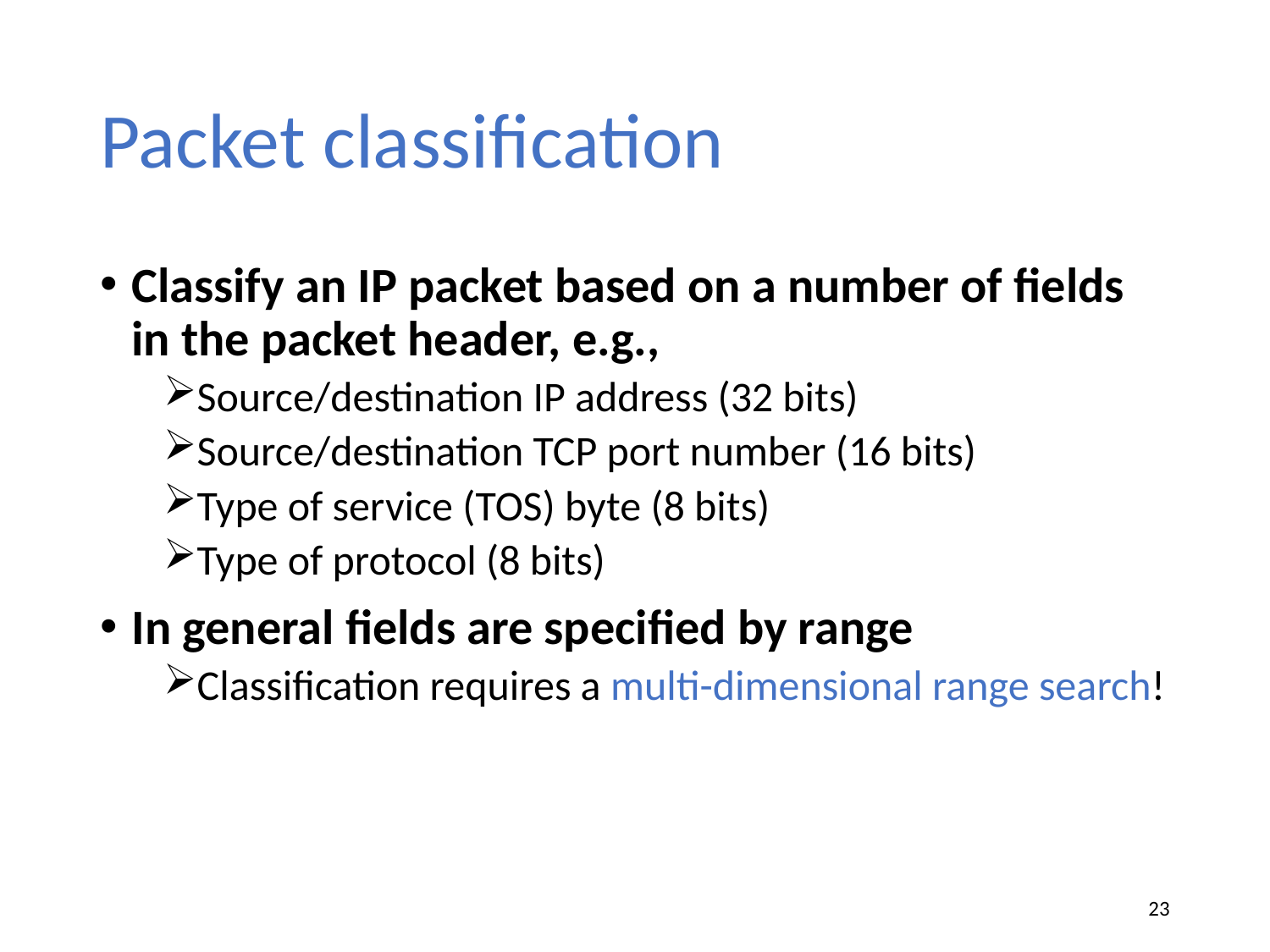

# Packet classification
Classify an IP packet based on a number of fields in the packet header, e.g.,
Source/destination IP address (32 bits)
Source/destination TCP port number (16 bits)
Type of service (TOS) byte (8 bits)
Type of protocol (8 bits)
In general fields are specified by range
Classification requires a multi-dimensional range search!
23